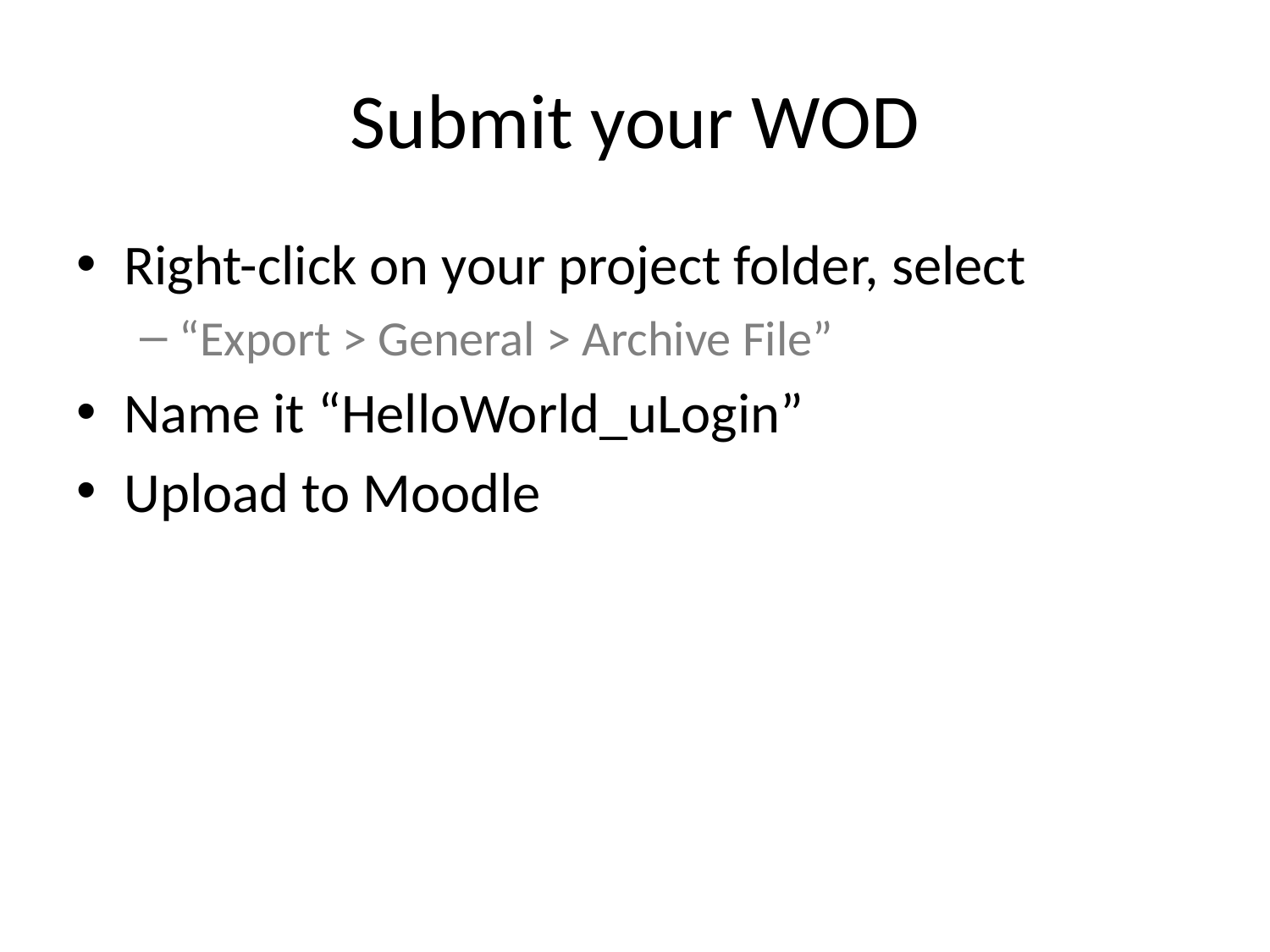

# Submit your WOD
Right-click on your project folder, select
“Export > General > Archive File”
Name it “HelloWorld_uLogin”
Upload to Moodle